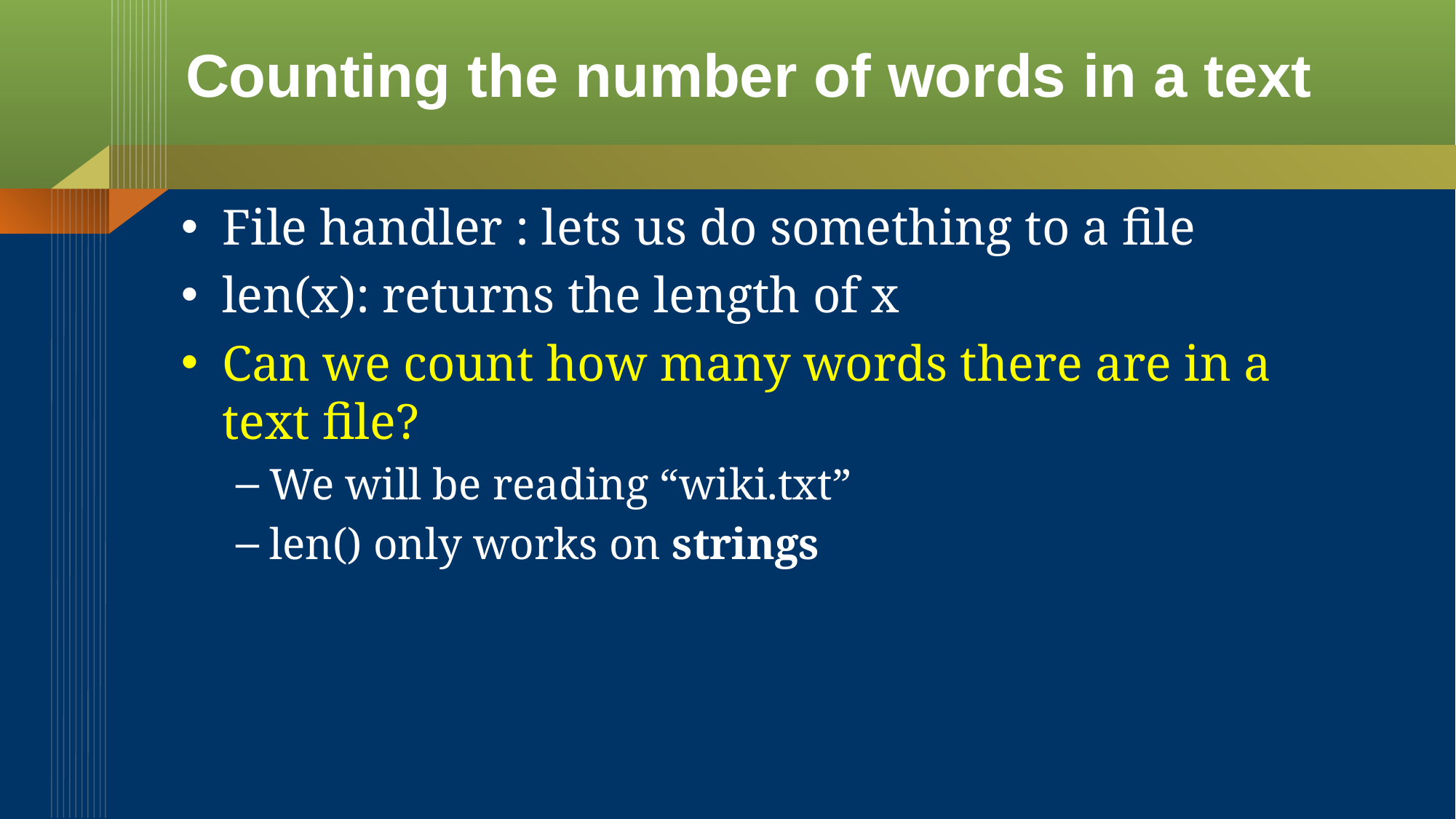

# Counting the number of words in a text
File handler : lets us do something to a file
len(x): returns the length of x
Can we count how many words there are in a text file?
We will be reading “wiki.txt”
len() only works on strings